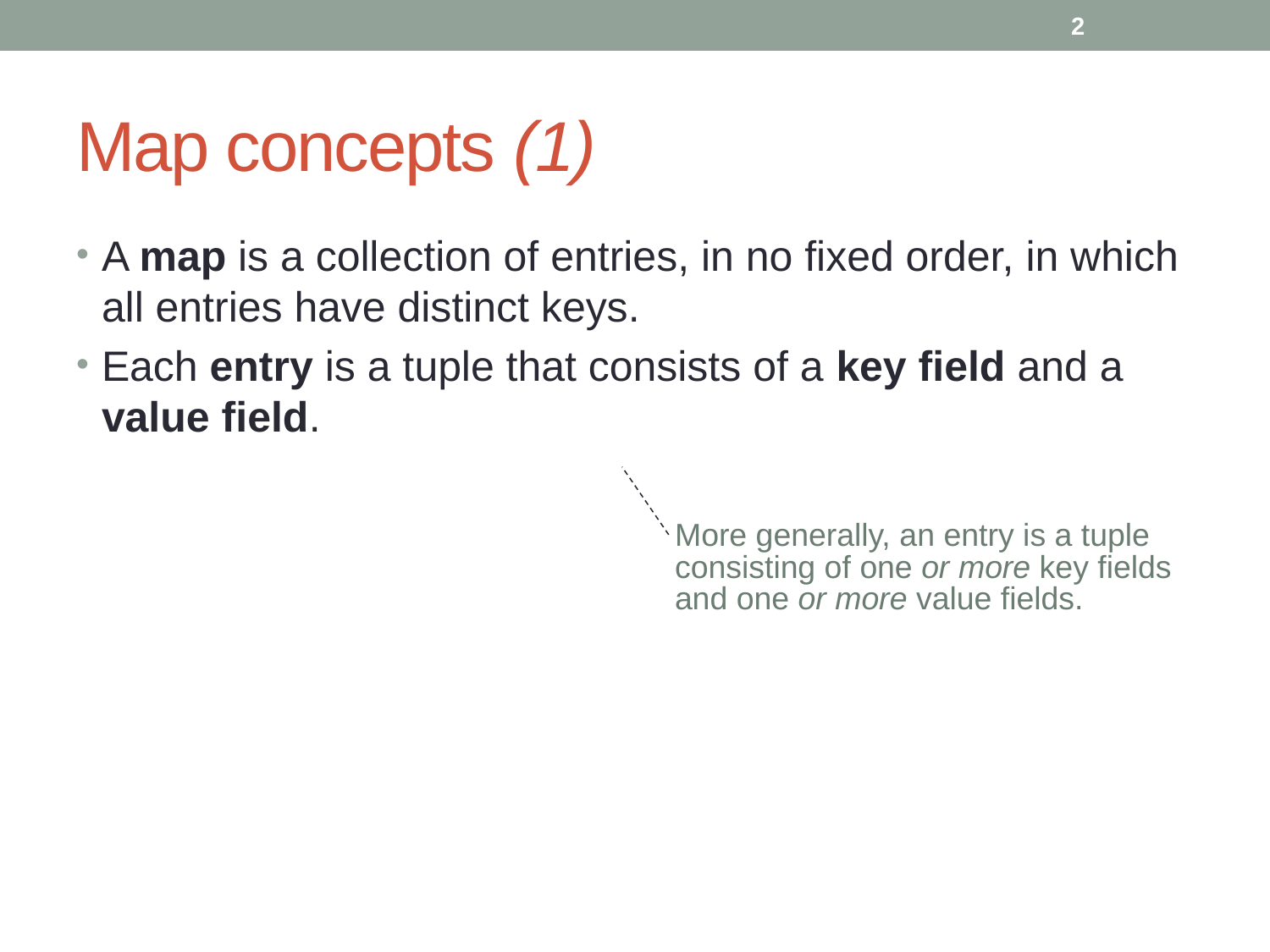

2
# Map concepts (1)
A map is a collection of entries, in no fixed order, in which all entries have distinct keys.
Each entry is a tuple that consists of a key field and a value field.
More generally, an entry is a tuple consisting of one or more key fields and one or more value fields.